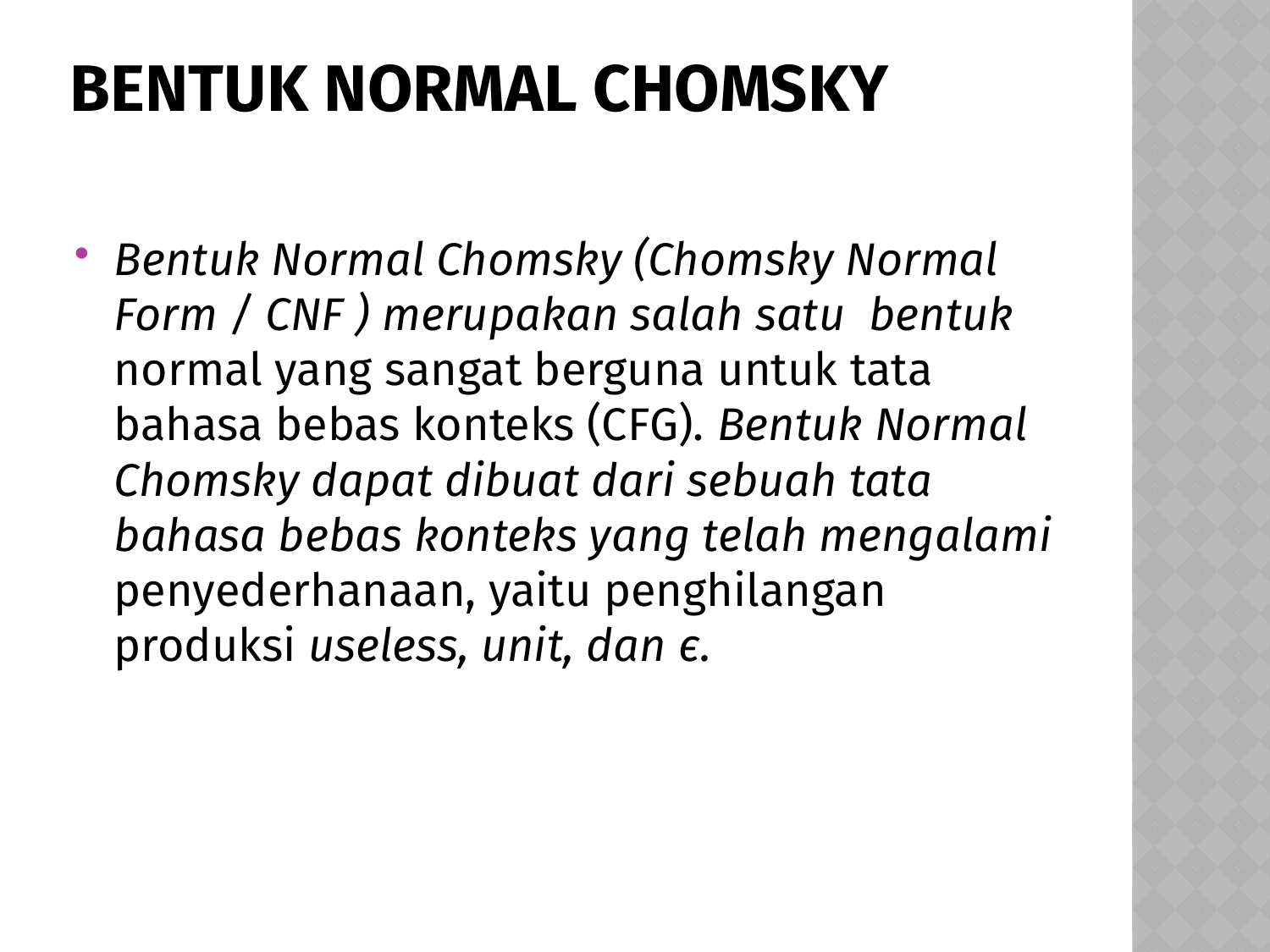

# Bentuk Normal Chomsky
Bentuk Normal Chomsky (Chomsky Normal Form / CNF ) merupakan salah satu  bentuk normal yang sangat berguna untuk tata bahasa bebas konteks (CFG). Bentuk Normal Chomsky dapat dibuat dari sebuah tata bahasa bebas konteks yang telah mengalami penyederhanaan, yaitu penghilangan produksi useless, unit, dan є.